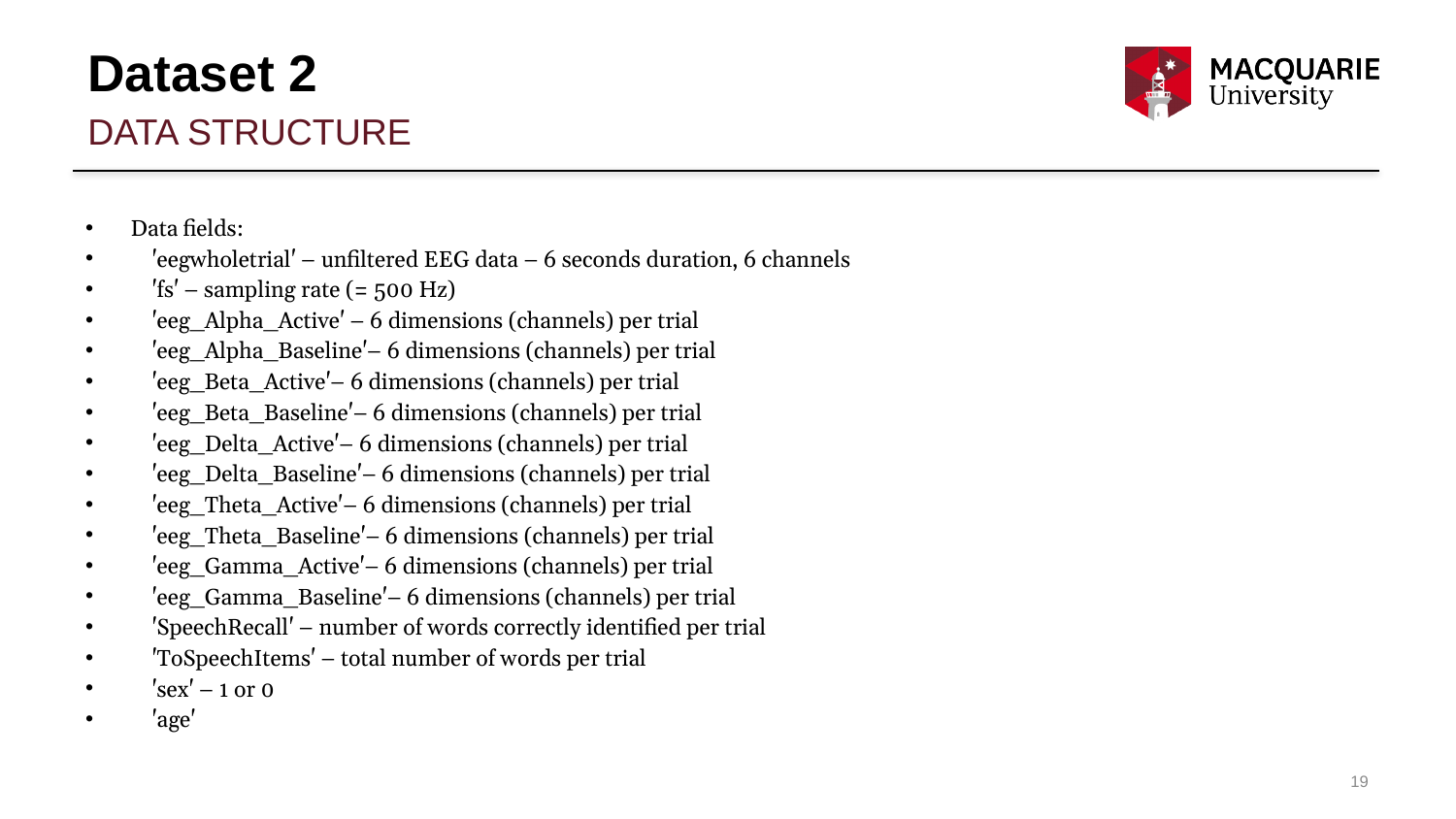

# Dataset 2
Data structure
Data fields:
    'eegwholetrial' – unfiltered EEG data – 6 seconds duration, 6 channels
    'fs' – sampling rate (= 500 Hz)
    'eeg_Alpha_Active' – 6 dimensions (channels) per trial
    'eeg_Alpha_Baseline'– 6 dimensions (channels) per trial
    'eeg_Beta_Active'– 6 dimensions (channels) per trial
    'eeg_Beta_Baseline'– 6 dimensions (channels) per trial
    'eeg_Delta_Active'– 6 dimensions (channels) per trial
    'eeg_Delta_Baseline'– 6 dimensions (channels) per trial
    'eeg_Theta_Active'– 6 dimensions (channels) per trial
    'eeg_Theta_Baseline'– 6 dimensions (channels) per trial
    'eeg_Gamma_Active'– 6 dimensions (channels) per trial
    'eeg_Gamma_Baseline'– 6 dimensions (channels) per trial
    'SpeechRecall' – number of words correctly identified per trial
    'ToSpeechItems' – total number of words per trial
    'sex' – 1 or 0
    'age'
19